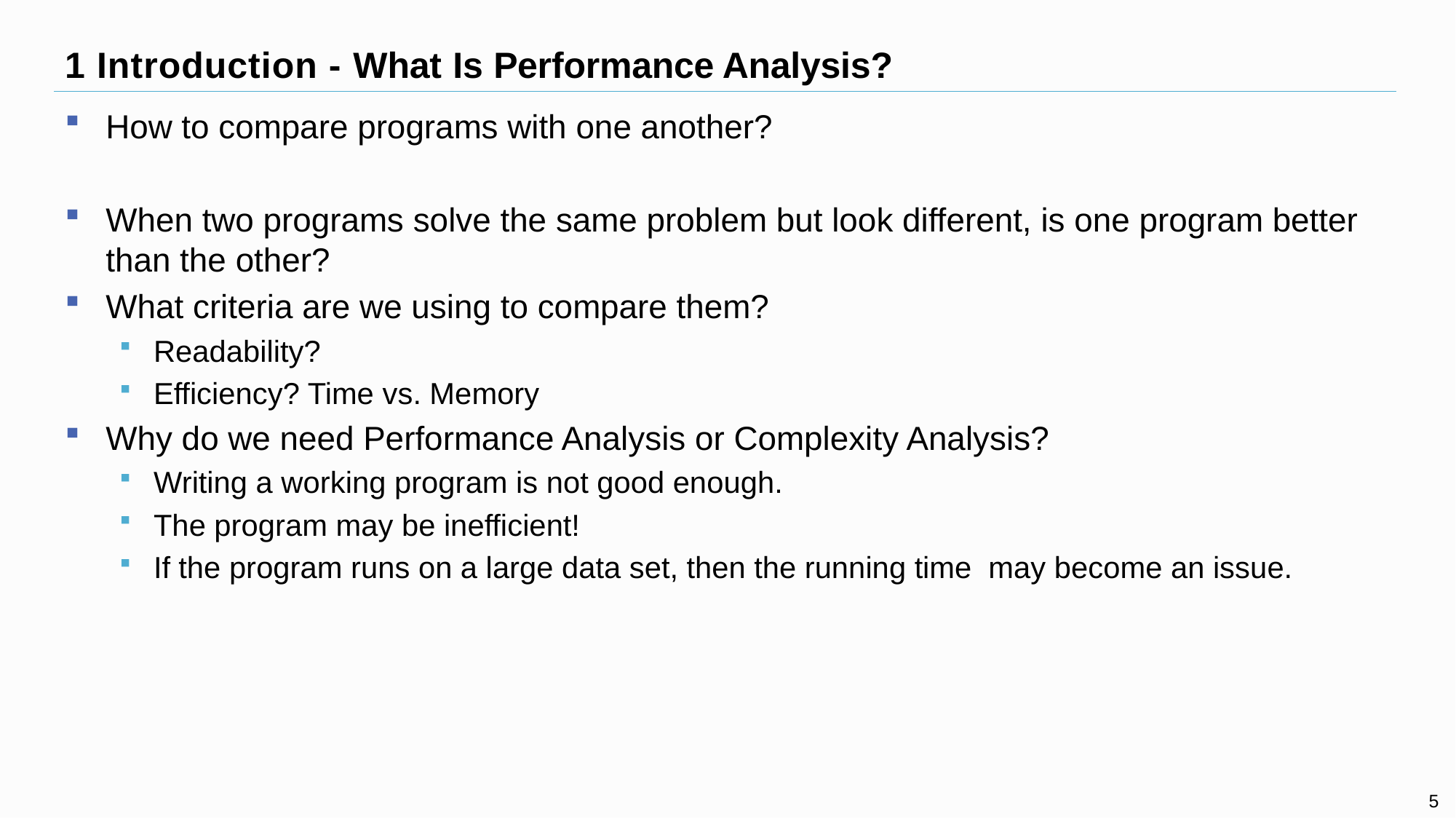

# 1 Introduction - What Is Performance Analysis?
How to compare programs with one another?

When two programs solve the same problem but look different, is one program better than the other?
What criteria are we using to compare them?
Readability?
Efficiency? Time vs. Memory
Why do we need Performance Analysis or Complexity Analysis?
Writing a working program is not good enough.
The program may be inefficient!
If the program runs on a large data set, then the running time  may become an issue.

5